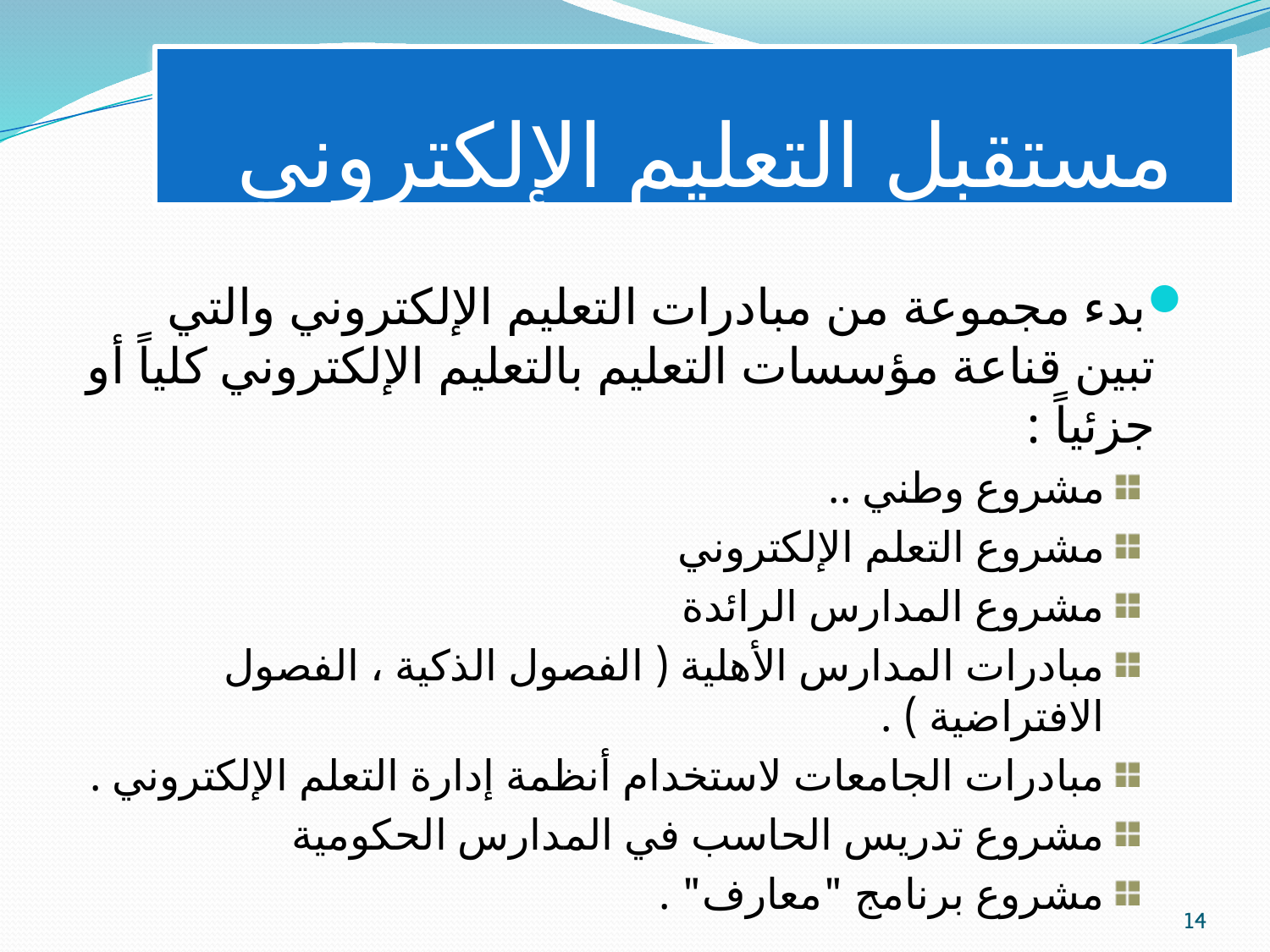

# مستقبل التعليم الإلكتروني
بدء مجموعة من مبادرات التعليم الإلكتروني والتي تبين قناعة مؤسسات التعليم بالتعليم الإلكتروني كلياً أو جزئياً :
مشروع وطني ..
مشروع التعلم الإلكتروني
مشروع المدارس الرائدة
مبادرات المدارس الأهلية ( الفصول الذكية ، الفصول الافتراضية ) .
مبادرات الجامعات لاستخدام أنظمة إدارة التعلم الإلكتروني .
مشروع تدريس الحاسب في المدارس الحكومية
مشروع برنامج "معارف" .
14